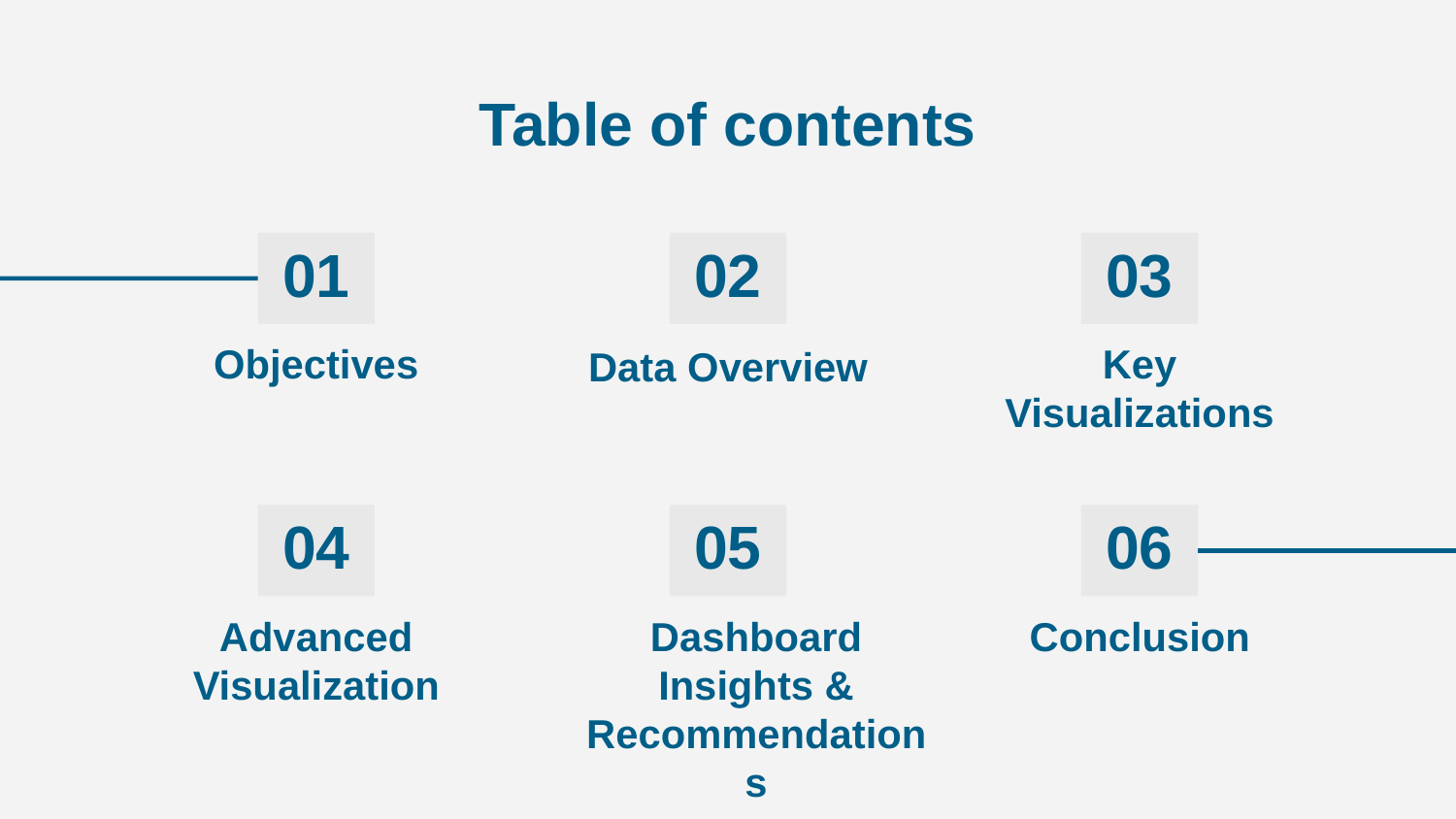

# Table of contents
01
02
03
Objectives
Data Overview
Key Visualizations
04
05
06
Advanced Visualization
Dashboard Insights & Recommendations
Conclusion